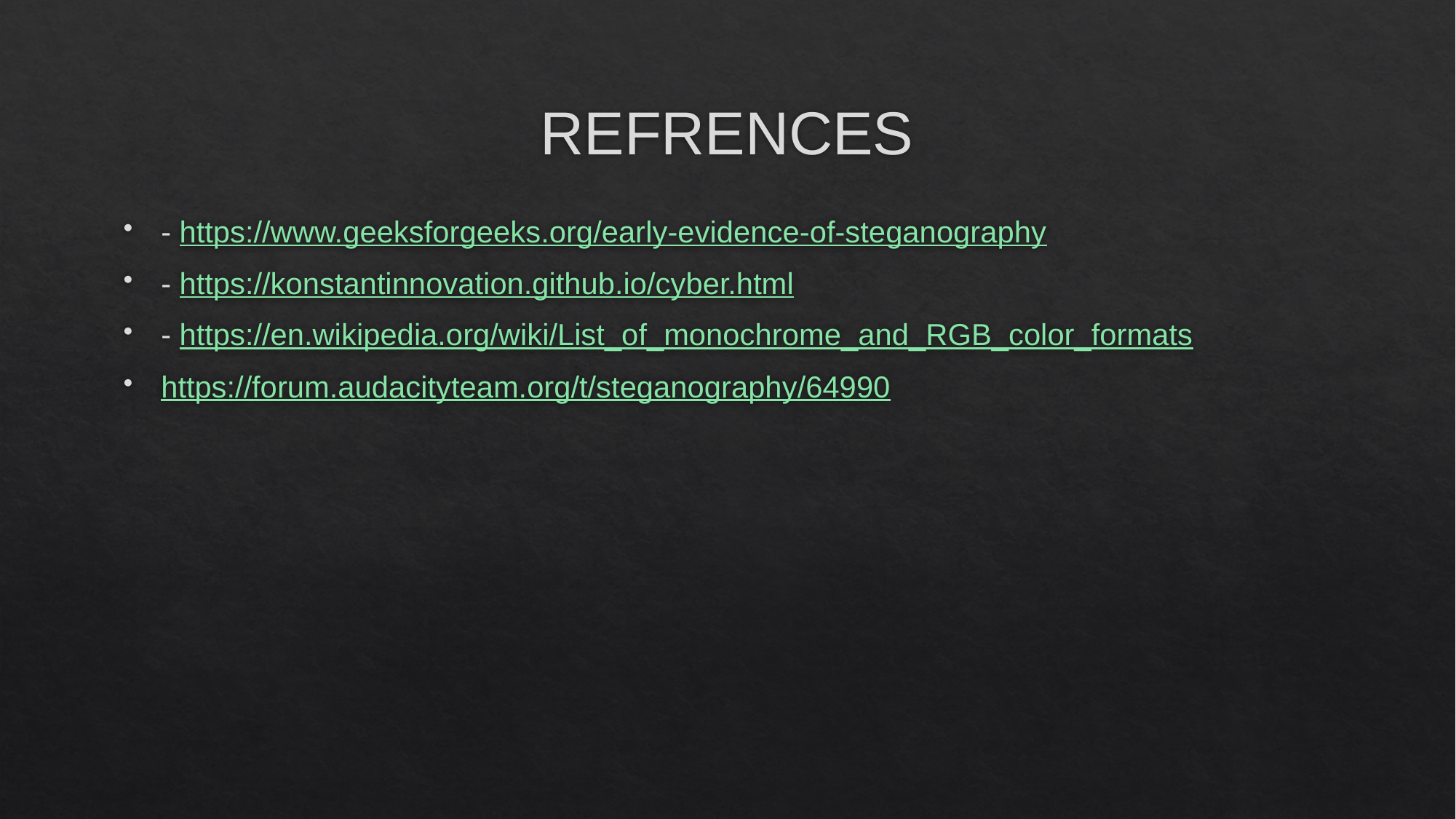

# REFRENCES
- https://www.geeksforgeeks.org/early-evidence-of-steganography
- https://konstantinnovation.github.io/cyber.html
- https://en.wikipedia.org/wiki/List_of_monochrome_and_RGB_color_formats
https://forum.audacityteam.org/t/steganography/64990